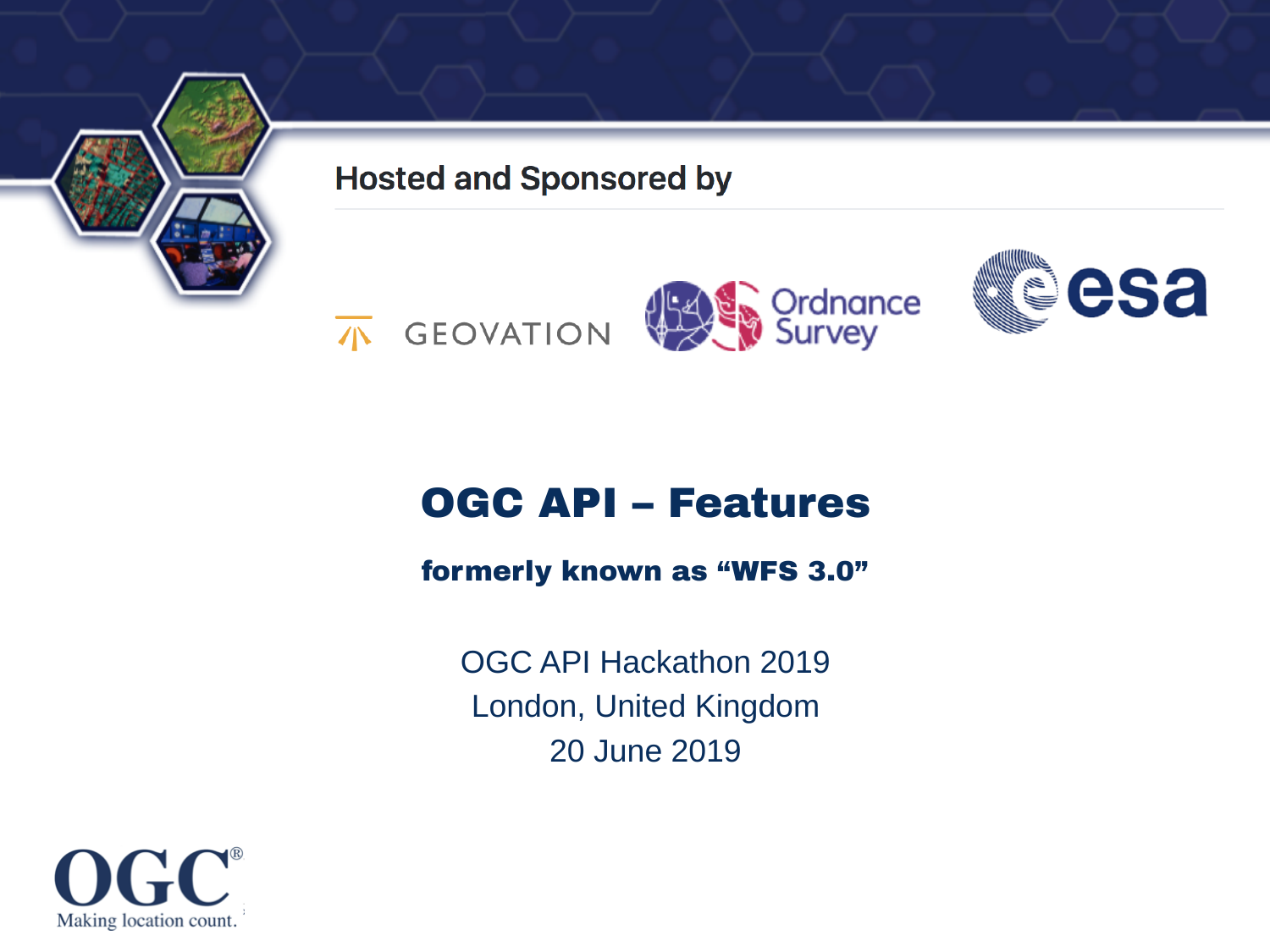

# OGC API – Features formerly known as “WFS 3.0”
OGC API Hackathon 2019
London, United Kingdom
20 June 2019